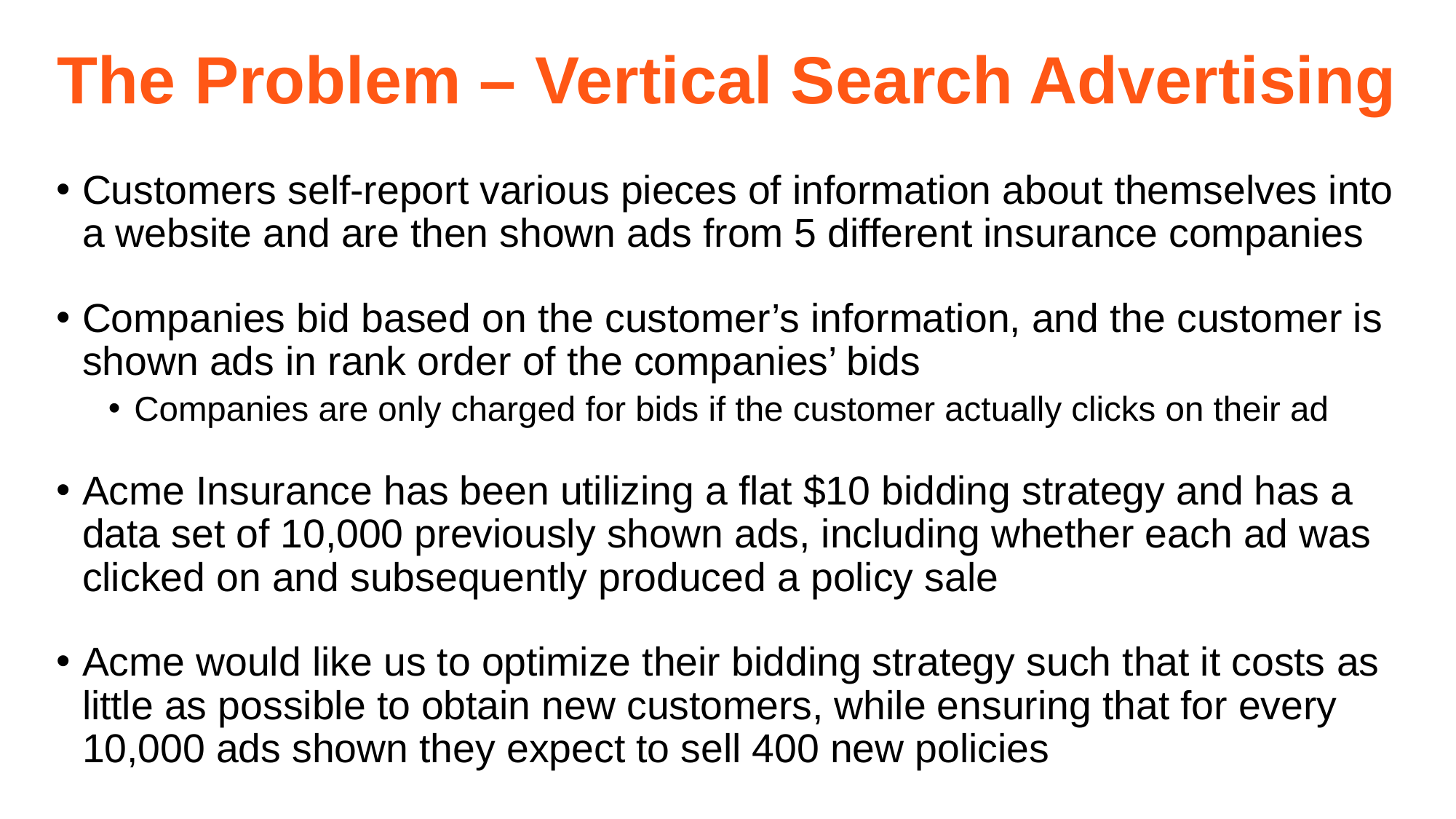

# The Problem – Vertical Search Advertising
Customers self-report various pieces of information about themselves into a website and are then shown ads from 5 different insurance companies

Companies bid based on the customer’s information, and the customer is shown ads in rank order of the companies’ bids
Companies are only charged for bids if the customer actually clicks on their ad

Acme Insurance has been utilizing a flat $10 bidding strategy and has a data set of 10,000 previously shown ads, including whether each ad was clicked on and subsequently produced a policy sale

Acme would like us to optimize their bidding strategy such that it costs as little as possible to obtain new customers, while ensuring that for every 10,000 ads shown they expect to sell 400 new policies